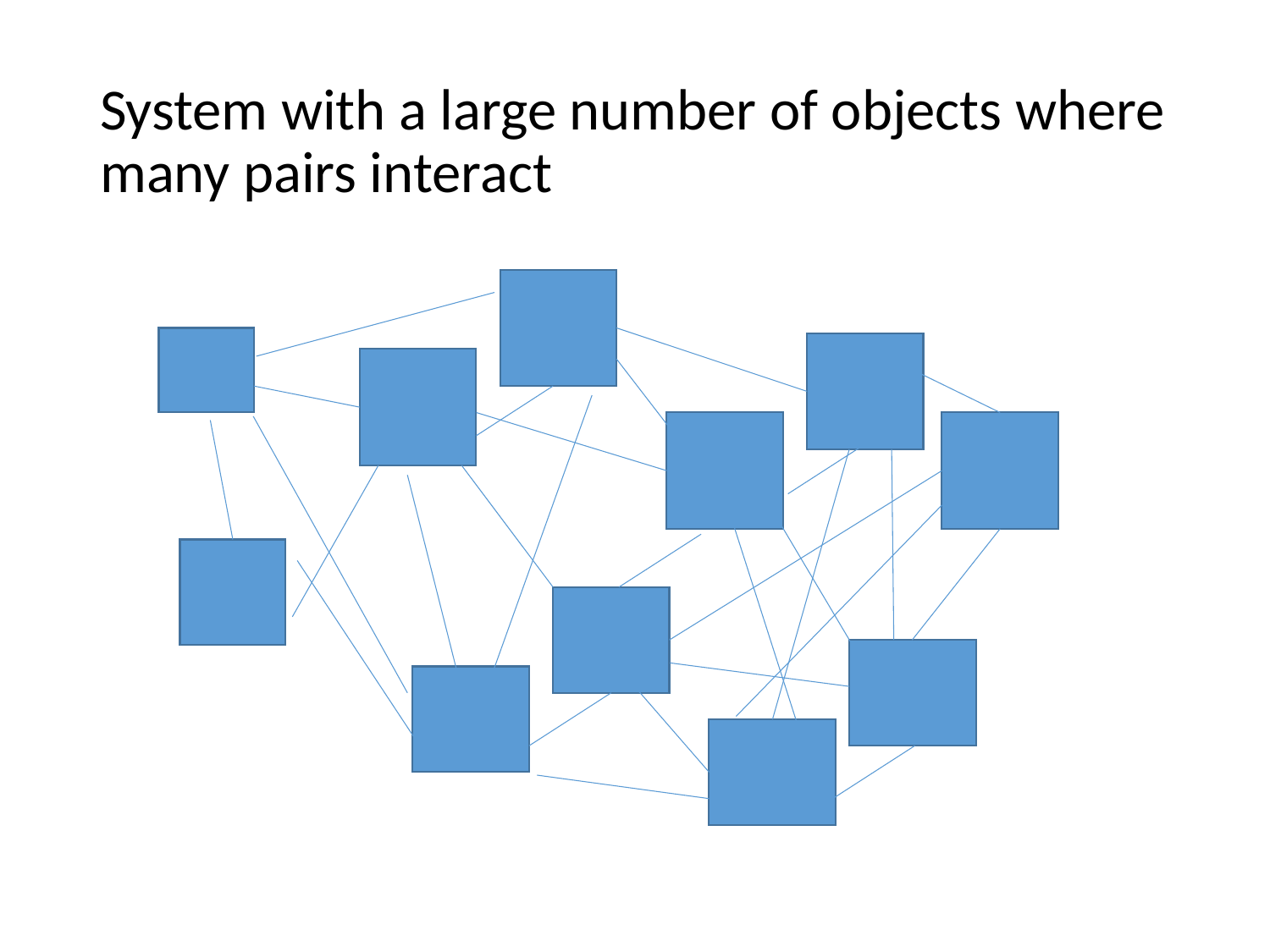

# System with a large number of objects where many pairs interact